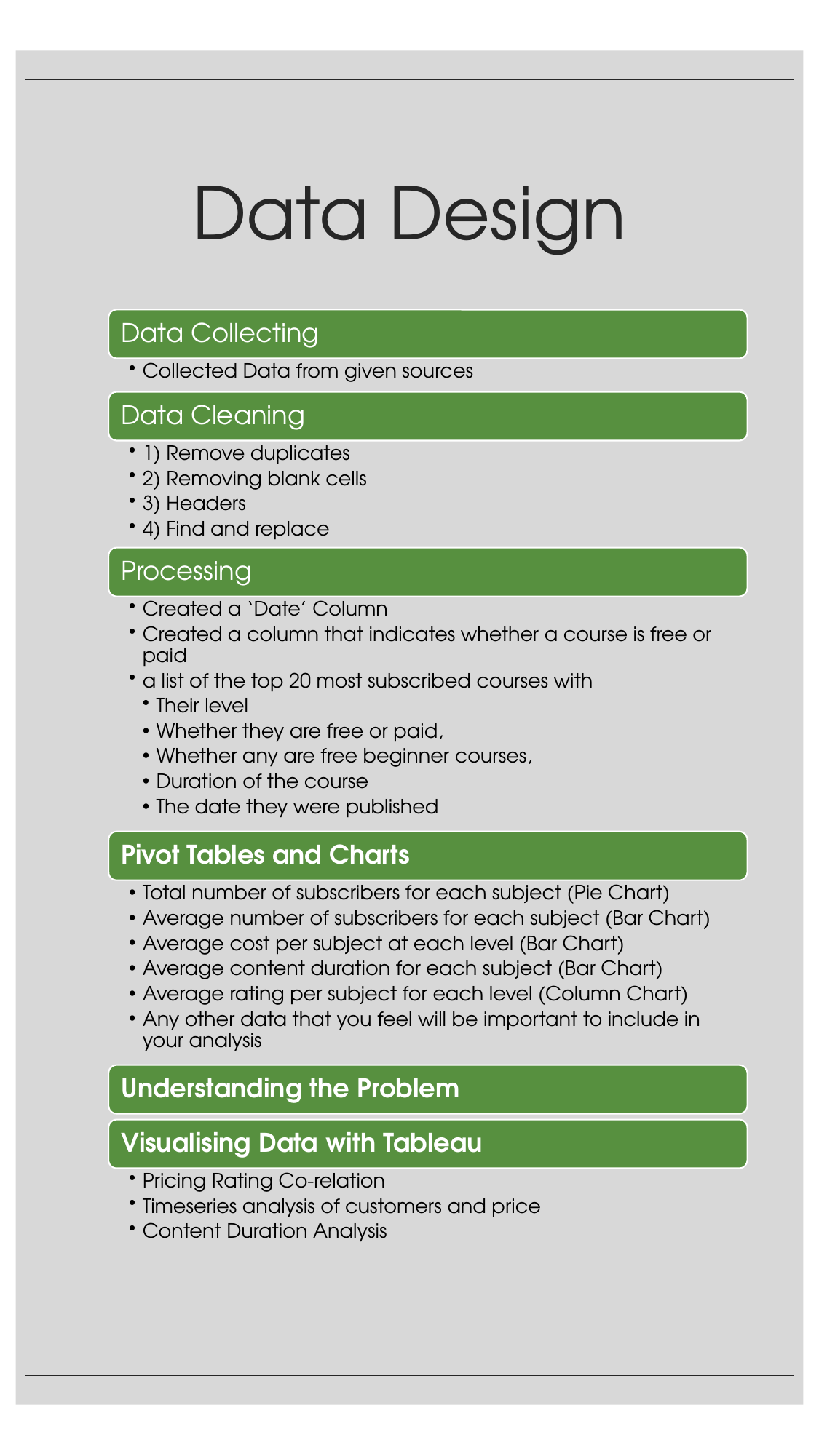

# Data Design
Data Collecting
Collected Data from given sources
Data Cleaning
1) Remove duplicates
2) Removing blank cells
3) Headers
4) Find and replace
Processing
Created a ‘Date’ Column
Created a column that indicates whether a course is free or paid
a list of the top 20 most subscribed courses with
Their level
Whether they are free or paid,
Whether any are free beginner courses,
Duration of the course
The date they were published
Pivot Tables and Charts
Total number of subscribers for each subject (Pie Chart)
Average number of subscribers for each subject (Bar Chart)
Average cost per subject at each level (Bar Chart)
Average content duration for each subject (Bar Chart)
Average rating per subject for each level (Column Chart)
Any other data that you feel will be important to include in your analysis
Understanding the Problem
Visualising Data with Tableau
Pricing Rating Co-relation
Timeseries analysis of customers and price
Content Duration Analysis